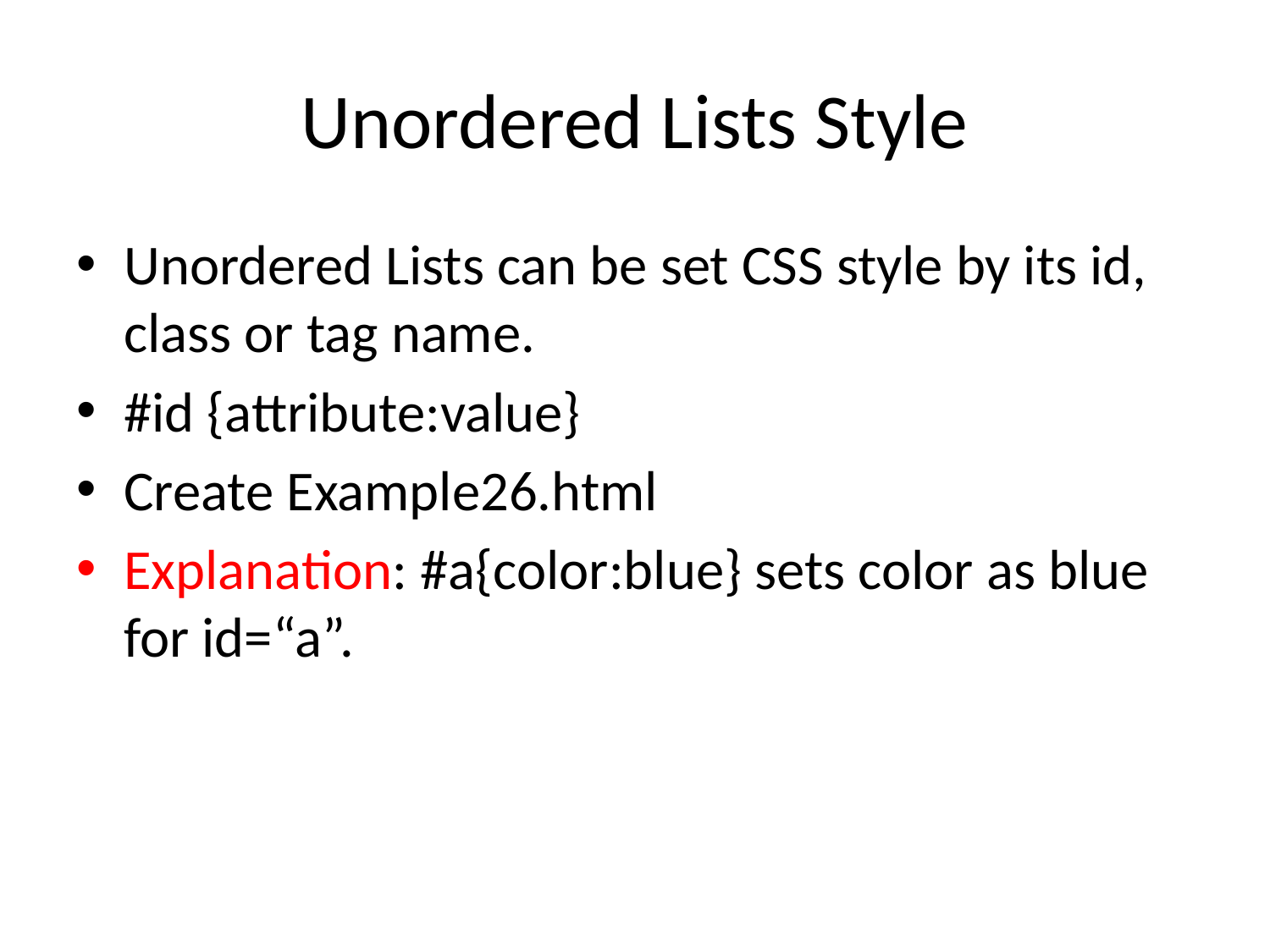

# Unordered Lists Style
Unordered Lists can be set CSS style by its id, class or tag name.
#id {attribute:value}
Create Example26.html
Explanation: #a{color:blue} sets color as blue for id=“a”.